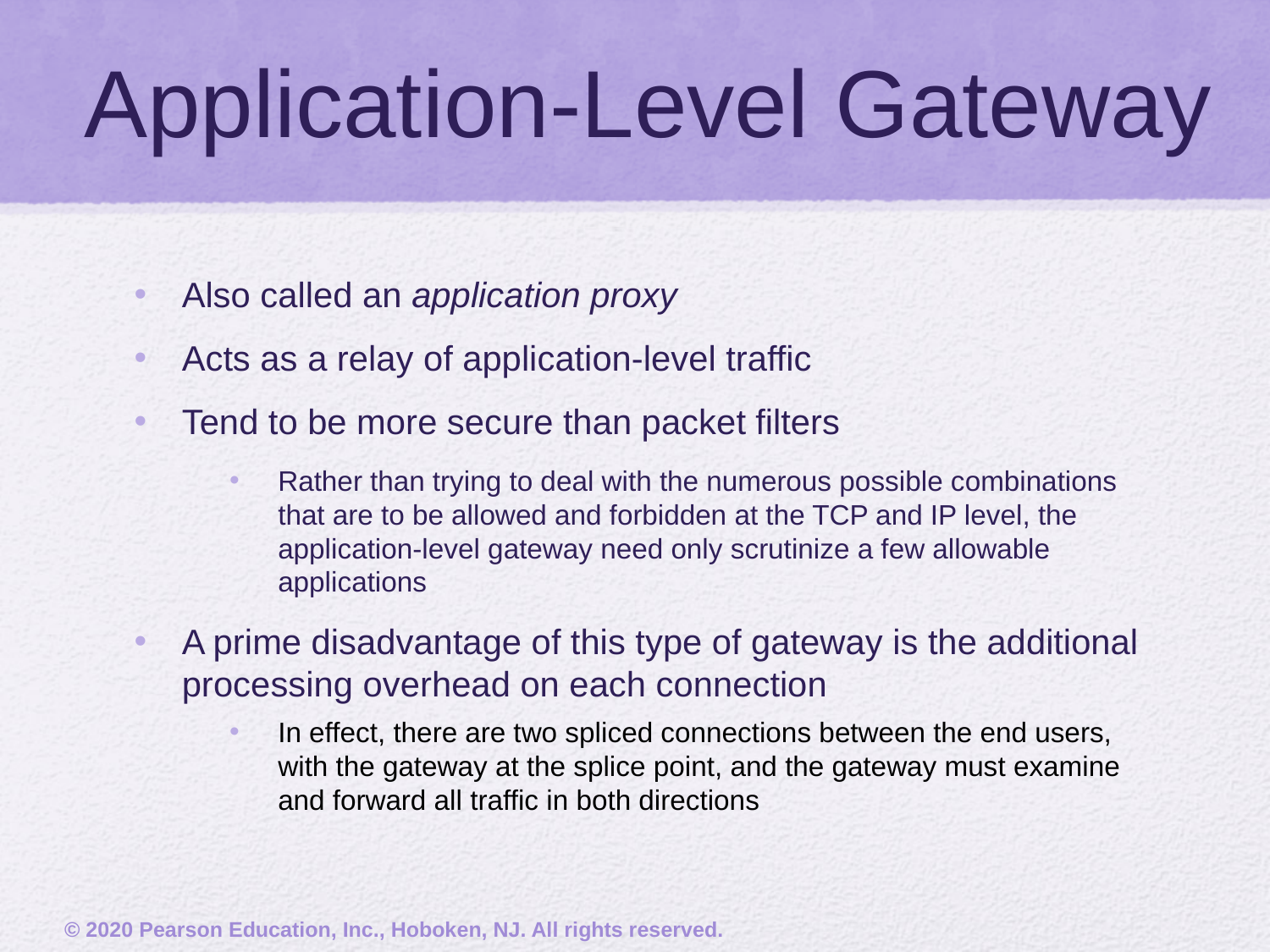

# Application-Level Gateway
Also called an application proxy
Acts as a relay of application-level traffic
Tend to be more secure than packet filters
Rather than trying to deal with the numerous possible combinations that are to be allowed and forbidden at the TCP and IP level, the application-level gateway need only scrutinize a few allowable applications
A prime disadvantage of this type of gateway is the additional processing overhead on each connection
In effect, there are two spliced connections between the end users, with the gateway at the splice point, and the gateway must examine and forward all traffic in both directions

© 2020 Pearson Education, Inc., Hoboken, NJ. All rights reserved.